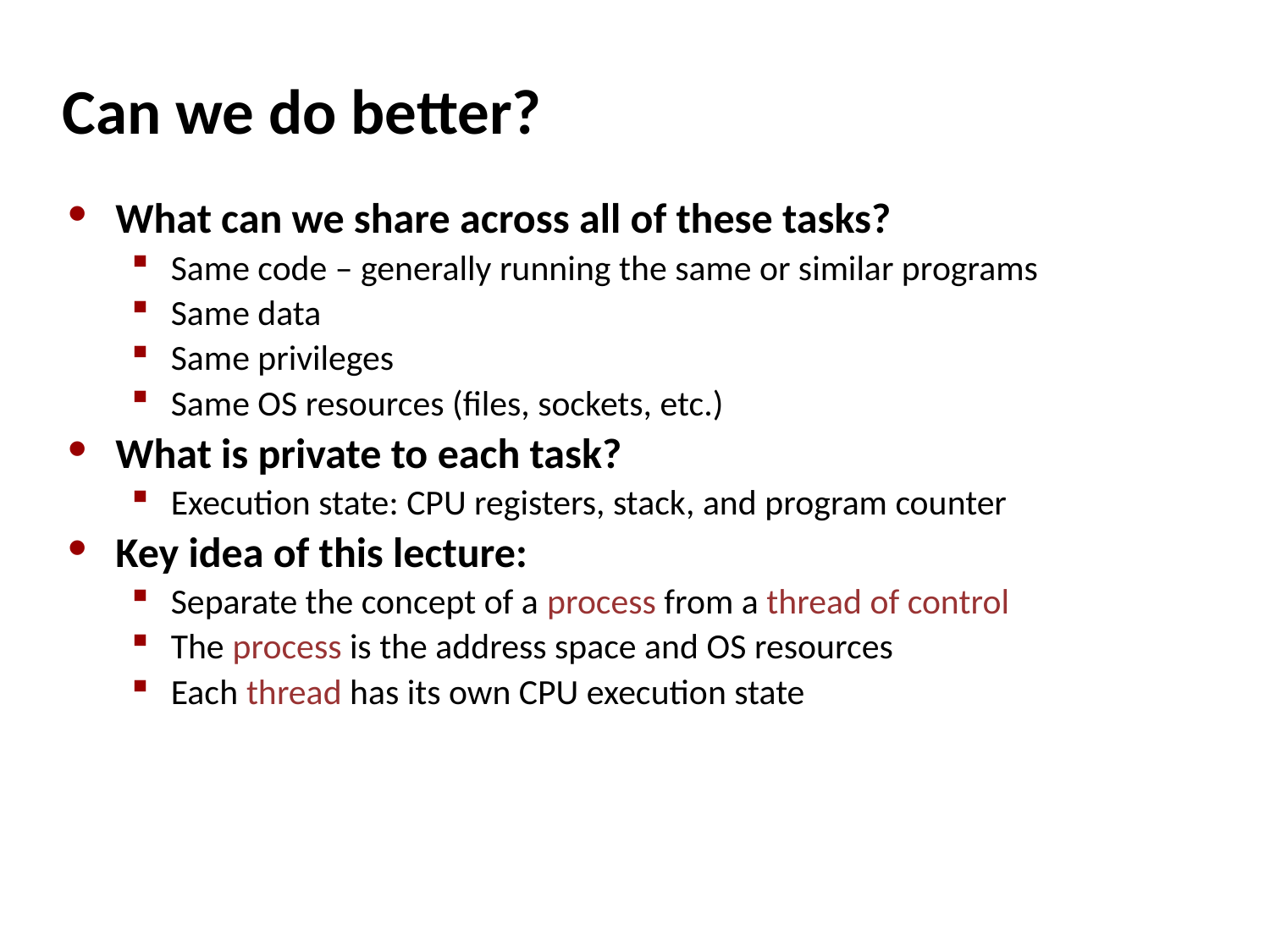

# Can we do better?
What can we share across all of these tasks?
Same code – generally running the same or similar programs
Same data
Same privileges
Same OS resources (files, sockets, etc.)‏
What is private to each task?
Execution state: CPU registers, stack, and program counter
Key idea of this lecture:
Separate the concept of a process from a thread of control
The process is the address space and OS resources
Each thread has its own CPU execution state